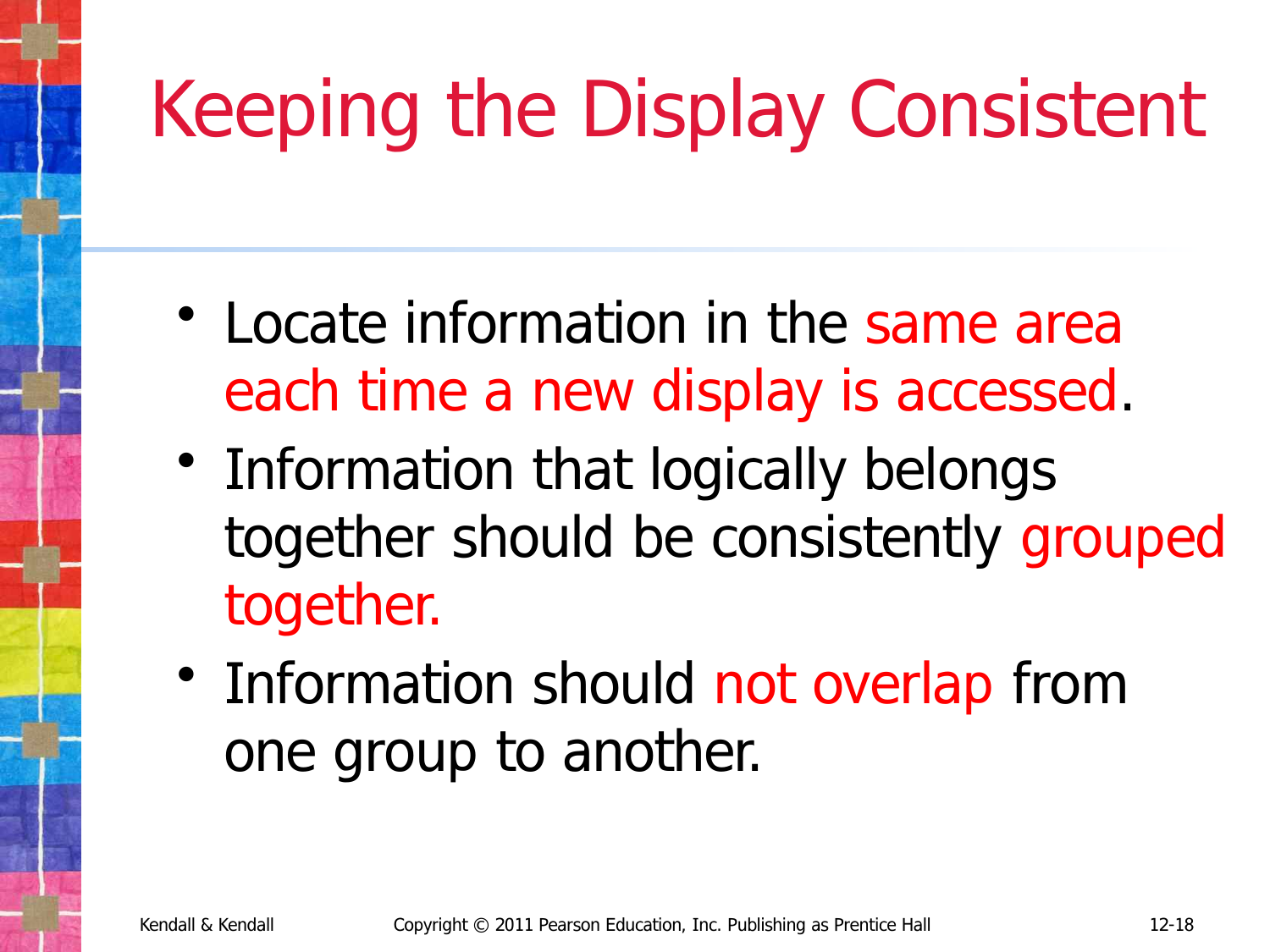

# Keeping the Display Consistent
Locate information in the same area each time a new display is accessed.
Information that logically belongs together should be consistently grouped together.
Information should not overlap from one group to another.
Kendall & Kendall	Copyright © 2011 Pearson Education, Inc. Publishing as Prentice Hall
12-18